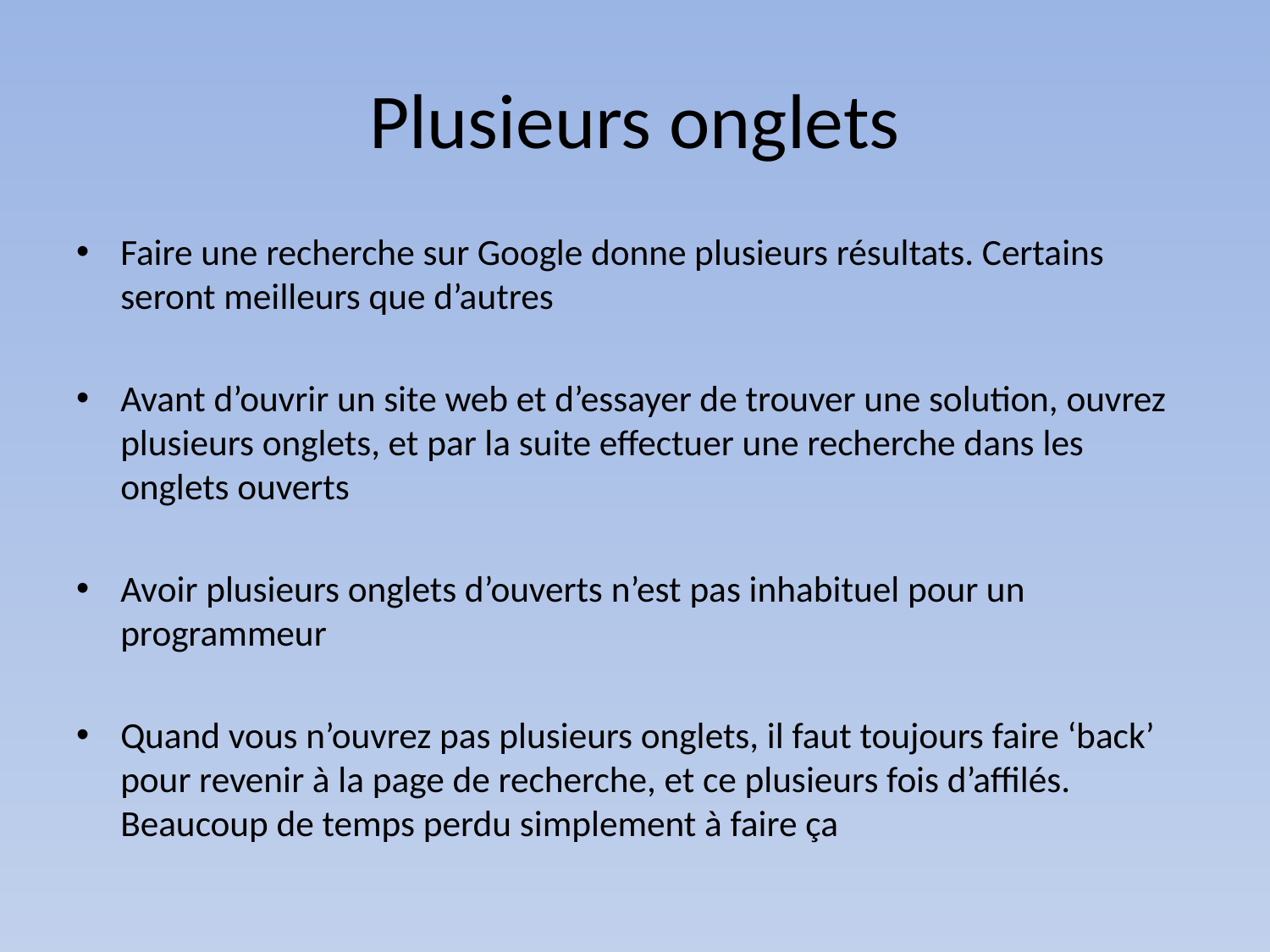

# Plusieurs onglets
Faire une recherche sur Google donne plusieurs résultats. Certains seront meilleurs que d’autres

Avant d’ouvrir un site web et d’essayer de trouver une solution, ouvrez plusieurs onglets, et par la suite effectuer une recherche dans les onglets ouverts

Avoir plusieurs onglets d’ouverts n’est pas inhabituel pour un programmeur

Quand vous n’ouvrez pas plusieurs onglets, il faut toujours faire ‘back’ pour revenir à la page de recherche, et ce plusieurs fois d’affilés. Beaucoup de temps perdu simplement à faire ça